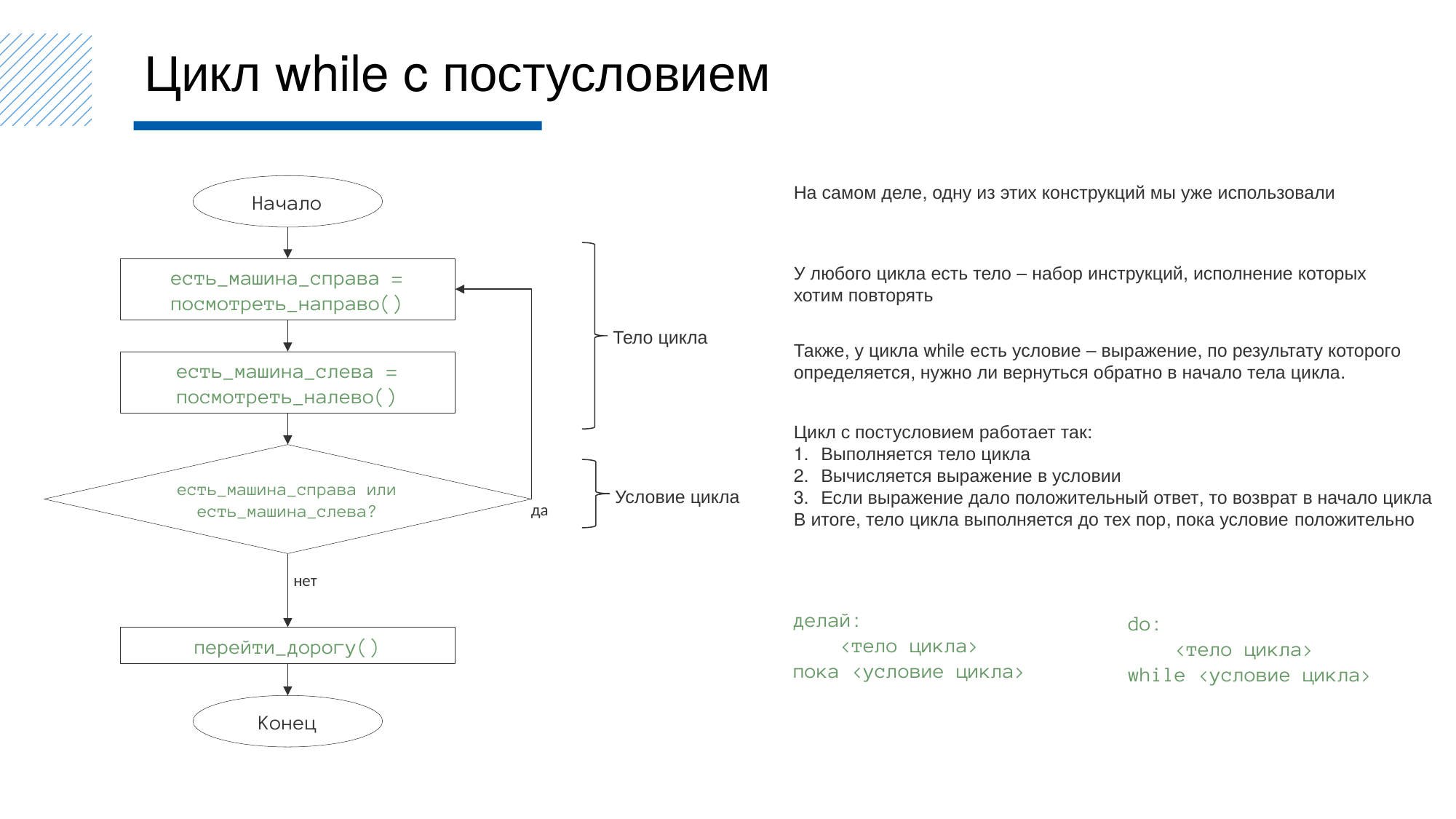

Цикл while c постусловием
Начало
На самом деле, одну из этих конструкций мы уже использовали

У любого цикла есть тело – набор инструкций, исполнение которых хотим повторять
есть_машина_справа = посмотреть_направо()
Тело цикла
Также, у цикла while есть условие – выражение, по результату которого определяется, нужно ли вернуться обратно в начало тела цикла.
есть_машина_слева = посмотреть_налево()
Цикл с постусловием работает так:
Выполняется тело цикла
Вычисляется выражение в условии
Если выражение дало положительный ответ, то возврат в начало цикла
В итоге, тело цикла выполняется до тех пор, пока условие положительно
есть_машина_справа или есть_машина_слева?

Условие цикла
да
нет
делай:
    <тело цикла>
пока <условие цикла>
do:
    <тело цикла>
while <условие цикла>
перейти_дорогу()
Конец